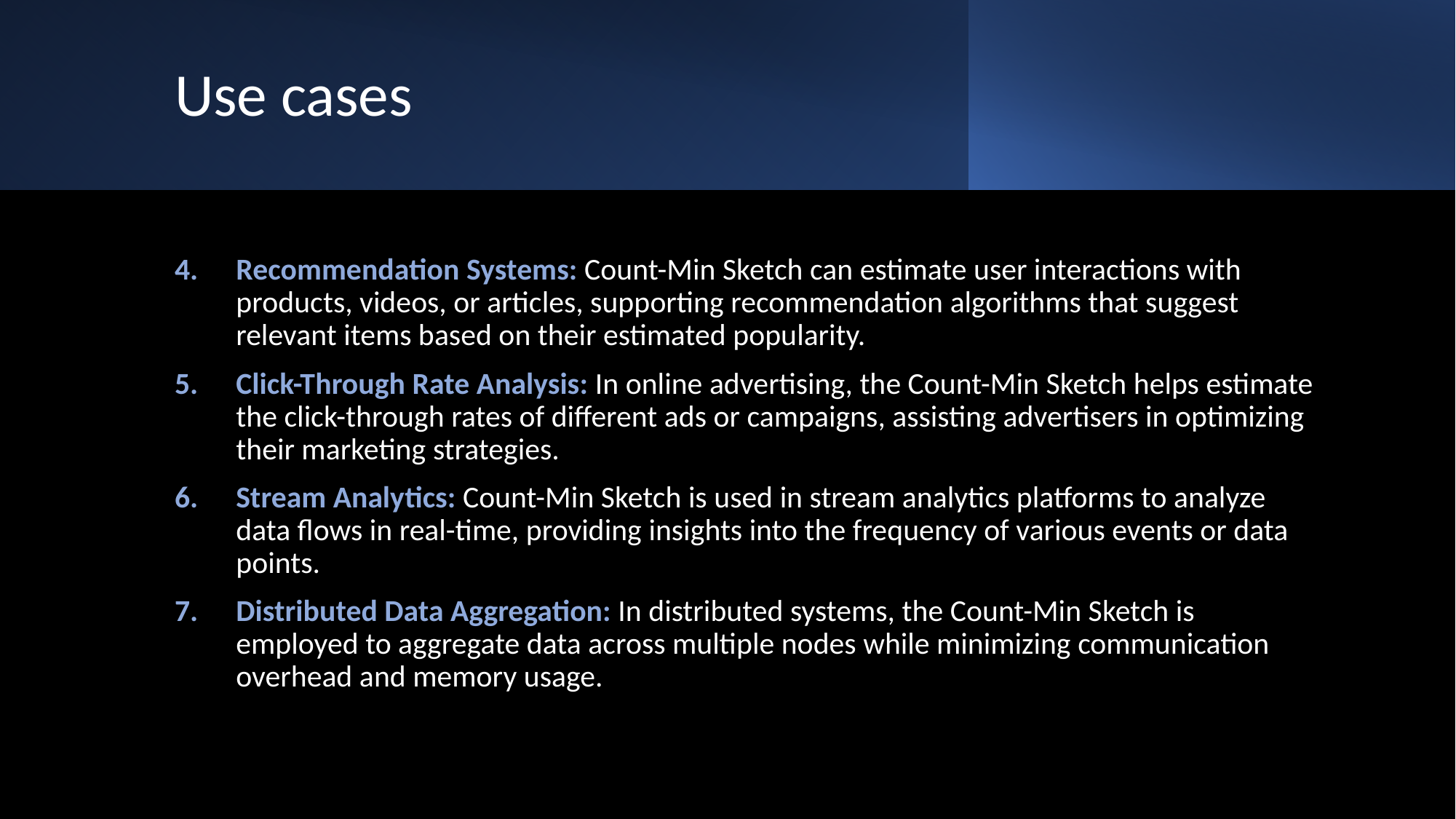

# Use cases
Recommendation Systems: Count-Min Sketch can estimate user interactions with products, videos, or articles, supporting recommendation algorithms that suggest relevant items based on their estimated popularity.
Click-Through Rate Analysis: In online advertising, the Count-Min Sketch helps estimate the click-through rates of different ads or campaigns, assisting advertisers in optimizing their marketing strategies.
Stream Analytics: Count-Min Sketch is used in stream analytics platforms to analyze data flows in real-time, providing insights into the frequency of various events or data points.
Distributed Data Aggregation: In distributed systems, the Count-Min Sketch is employed to aggregate data across multiple nodes while minimizing communication overhead and memory usage.